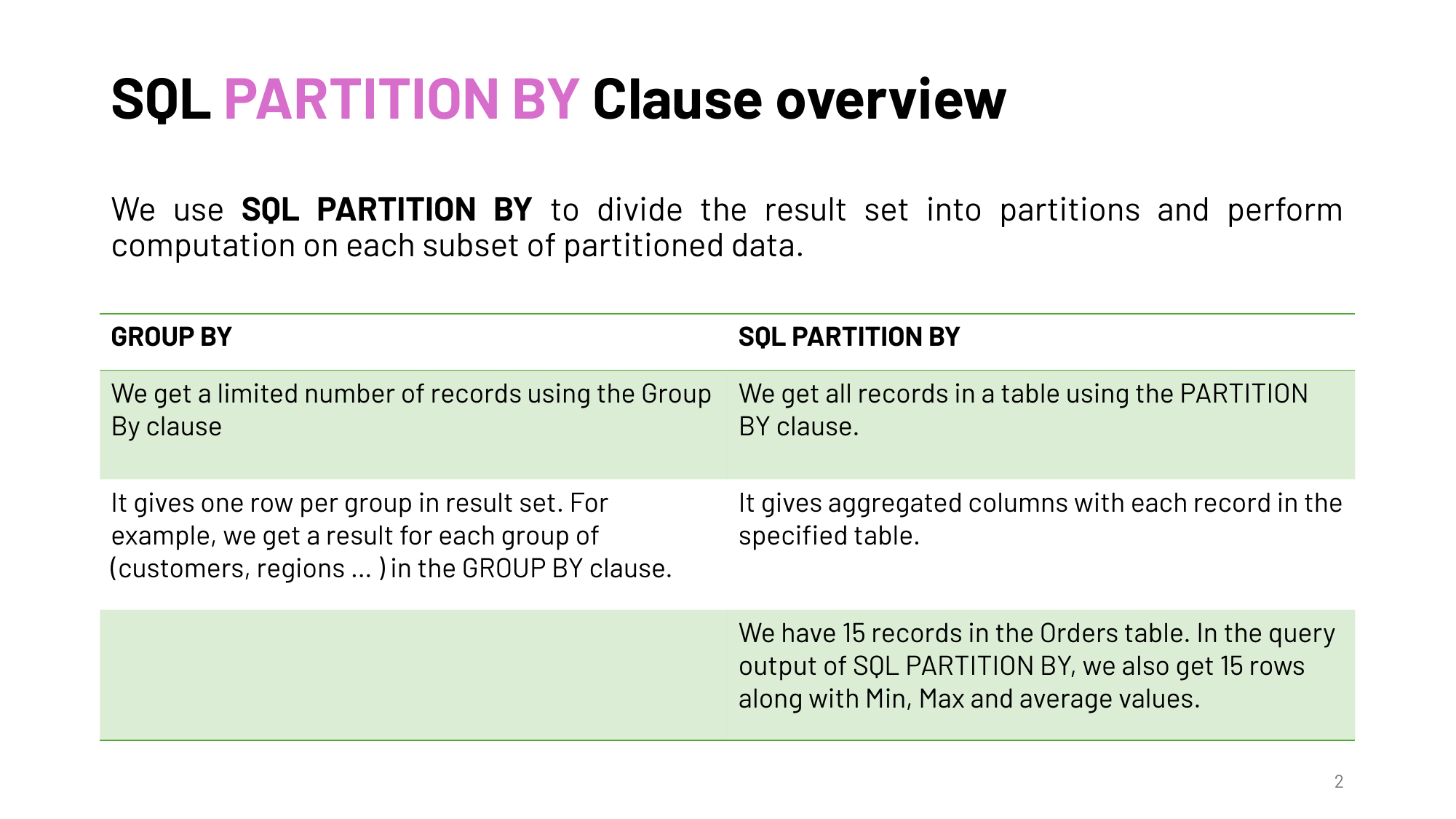

# SQL PARTITION BY Clause overview
We use SQL PARTITION BY to divide the result set into partitions and perform computation on each subset of partitioned data.
| GROUP BY | SQL PARTITION BY |
| --- | --- |
| We get a limited number of records using the Group By clause | We get all records in a table using the PARTITION BY clause. |
| It gives one row per group in result set. For example, we get a result for each group of (customers, regions … ) in the GROUP BY clause. | It gives aggregated columns with each record in the specified table. |
|  | We have 15 records in the Orders table. In the query output of SQL PARTITION BY, we also get 15 rows along with Min, Max and average values. |

2